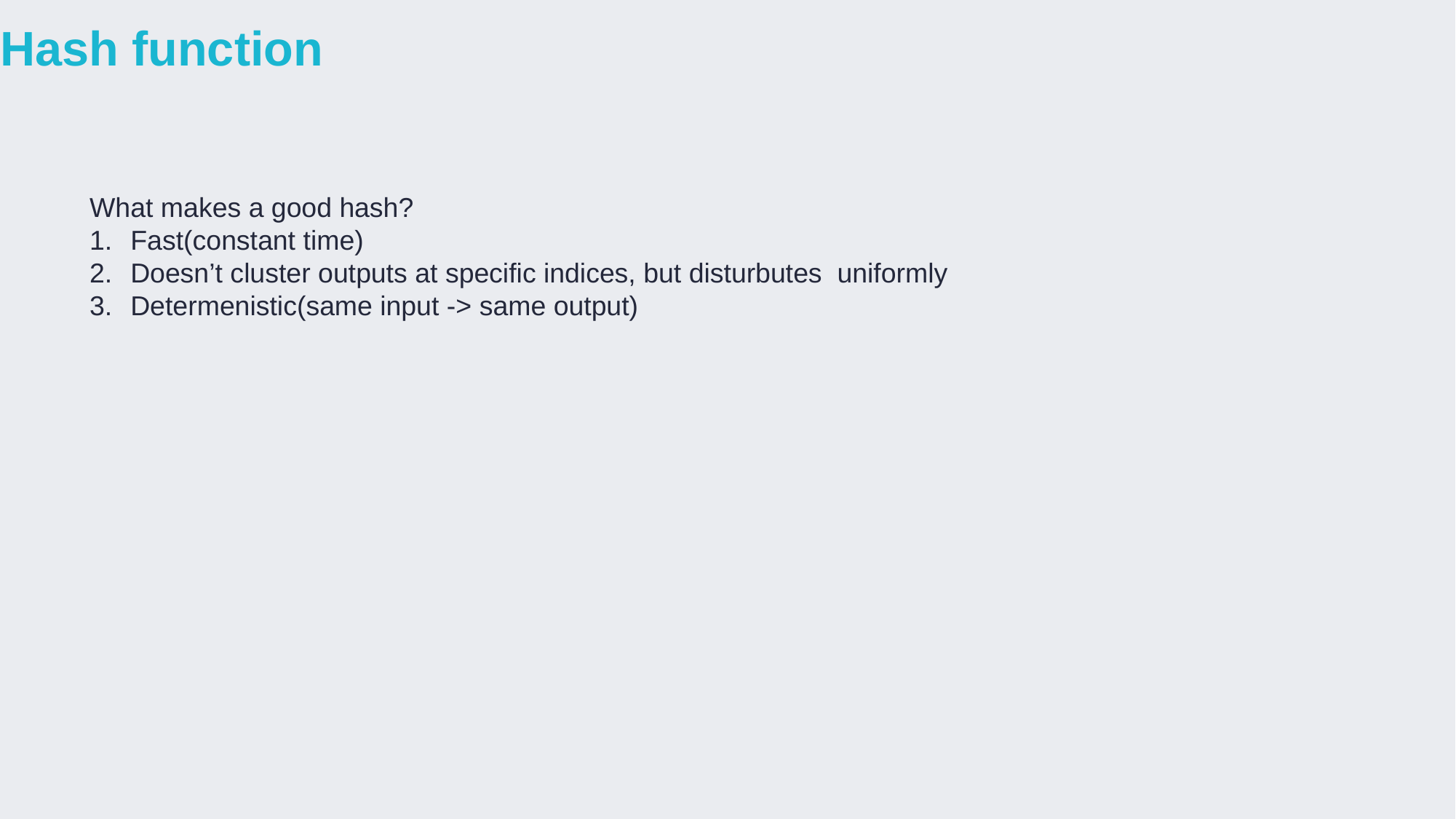

# Hash function
What makes a good hash?
Fast(constant time)
Doesn’t cluster outputs at specific indices, but disturbutes  uniformly
Determenistic(same input -> same output)